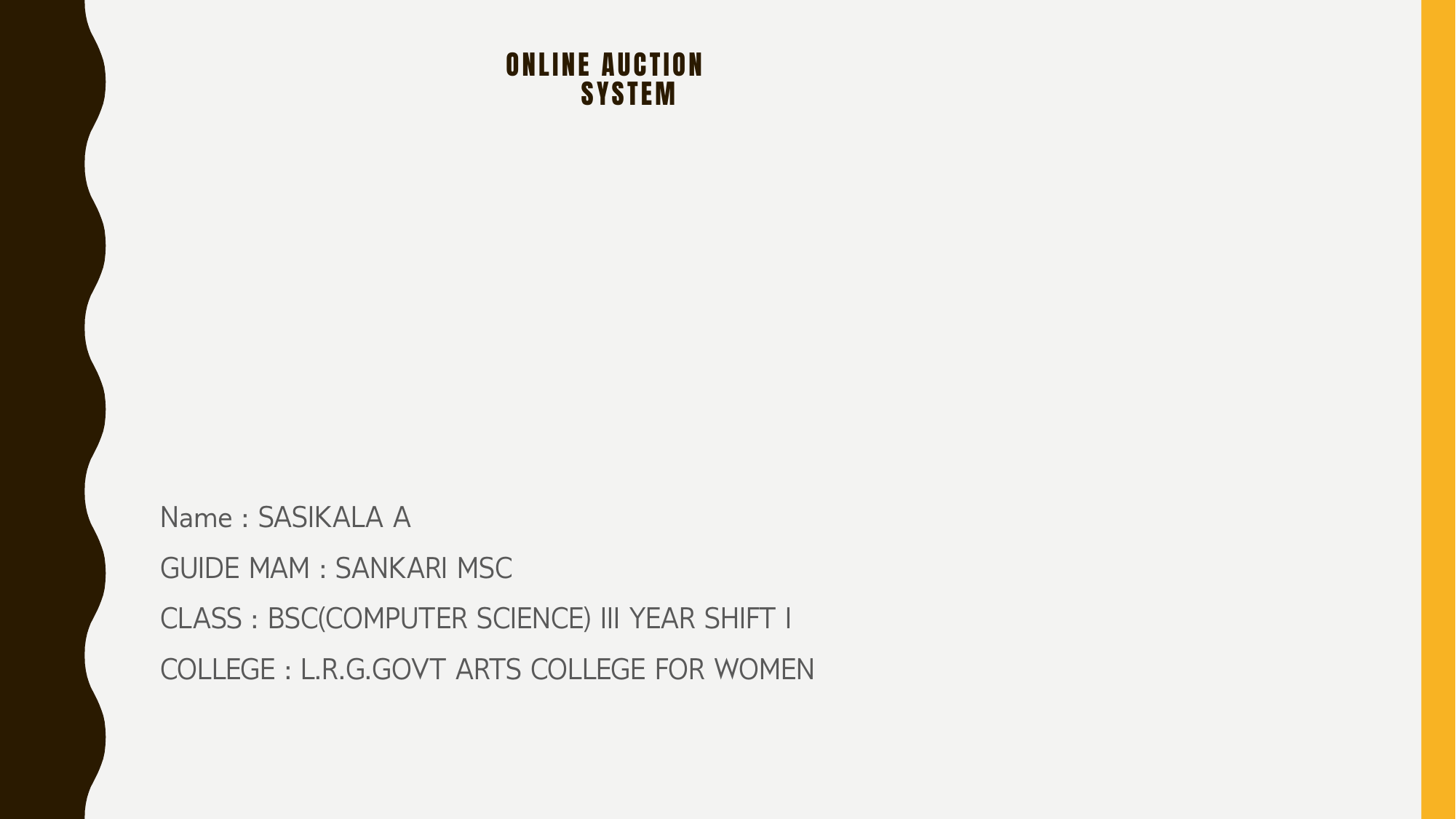

# Online auction System
Name : SASIKALA A
GUIDE MAM : SANKARI MSC
CLASS : BSC(COMPUTER SCIENCE) III YEAR SHIFT I
COLLEGE : L.R.G.GOVT ARTS COLLEGE FOR WOMEN